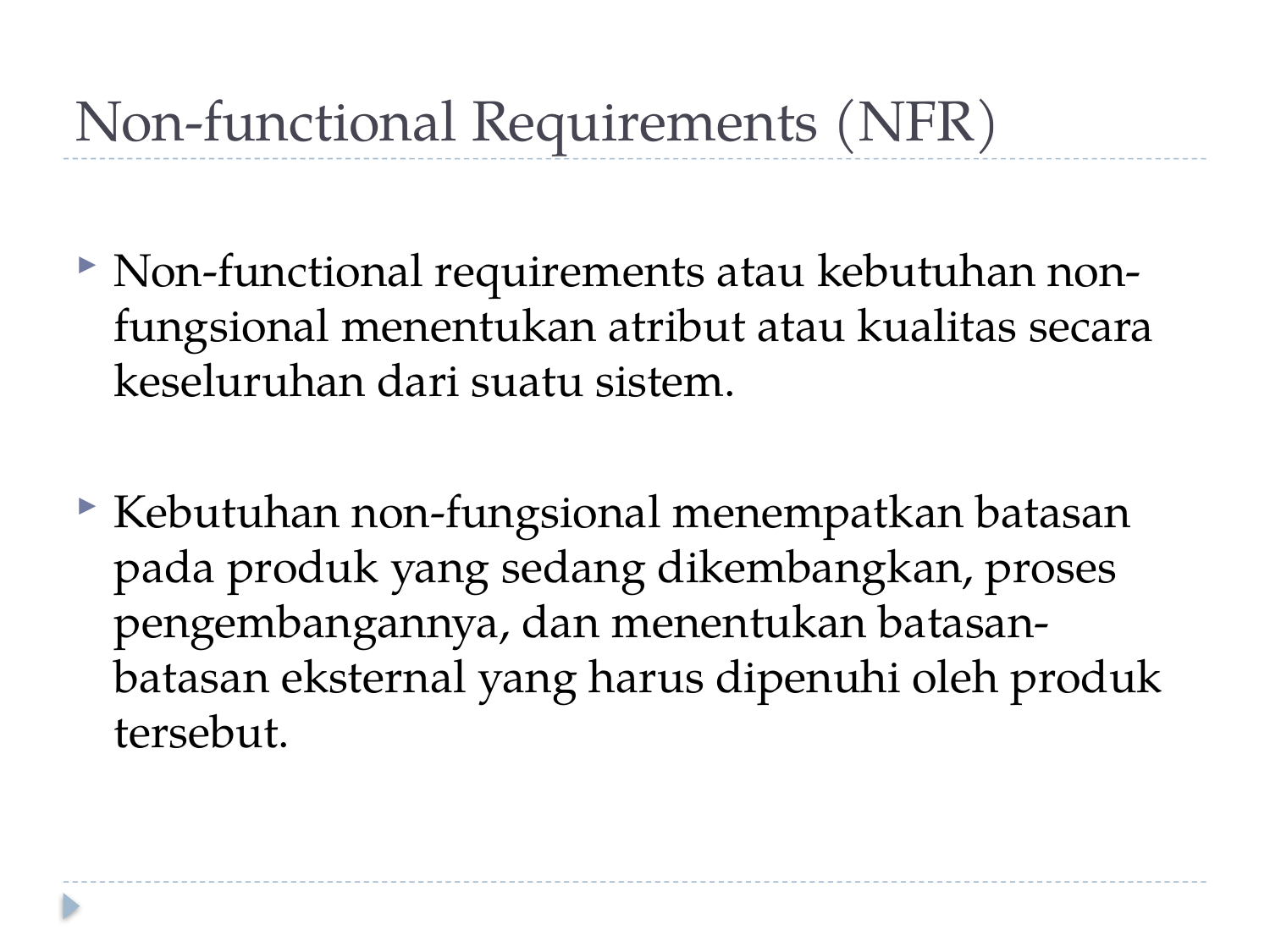

# Non-functional Requirements (NFR)

Non-functional requirements atau kebutuhan non-fungsional menentukan atribut atau kualitas secara keseluruhan dari suatu sistem.

Kebutuhan non-fungsional menempatkan batasan pada produk yang sedang dikembangkan, proses pengembangannya, dan menentukan batasan-batasan eksternal yang harus dipenuhi oleh produk tersebut.